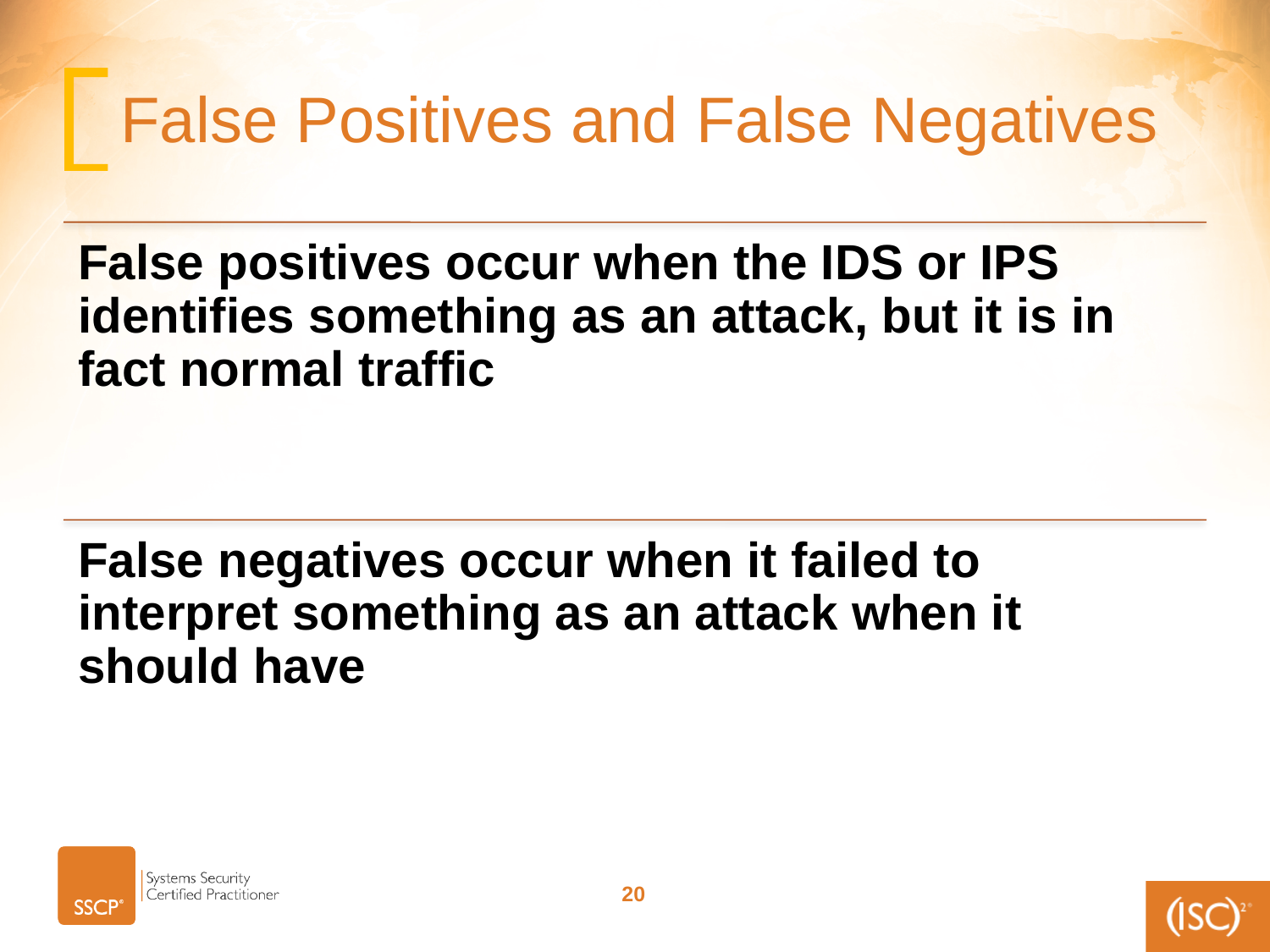

# False Positives and False Negatives
False positives occur when the IDS or IPS identifies something as an attack, but it is in fact normal traffic
False negatives occur when it failed to interpret something as an attack when it should have